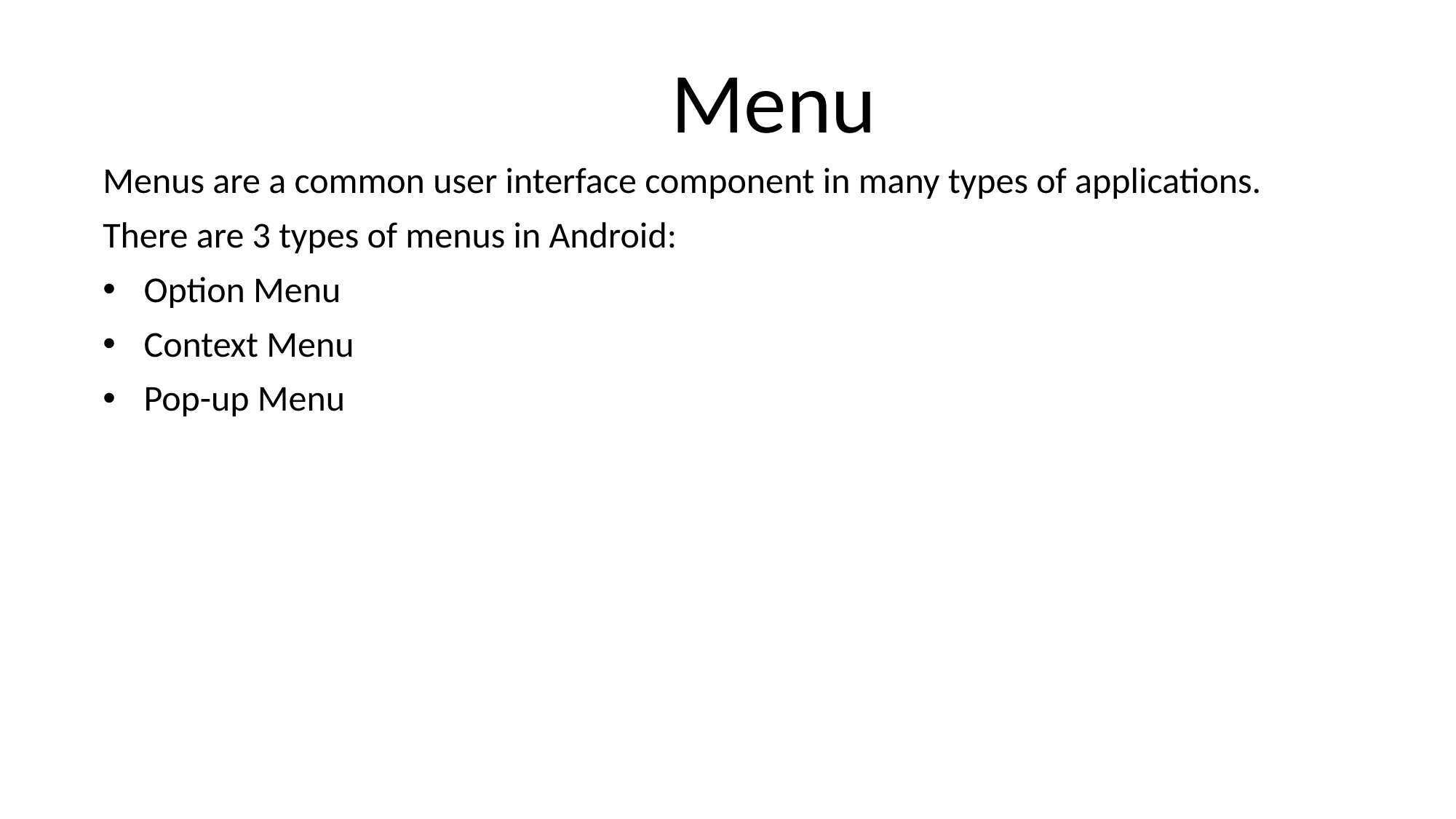

# Menu
Menus are a common user interface component in many types of applications.
There are 3 types of menus in Android:
Option Menu
Context Menu
Pop-up Menu